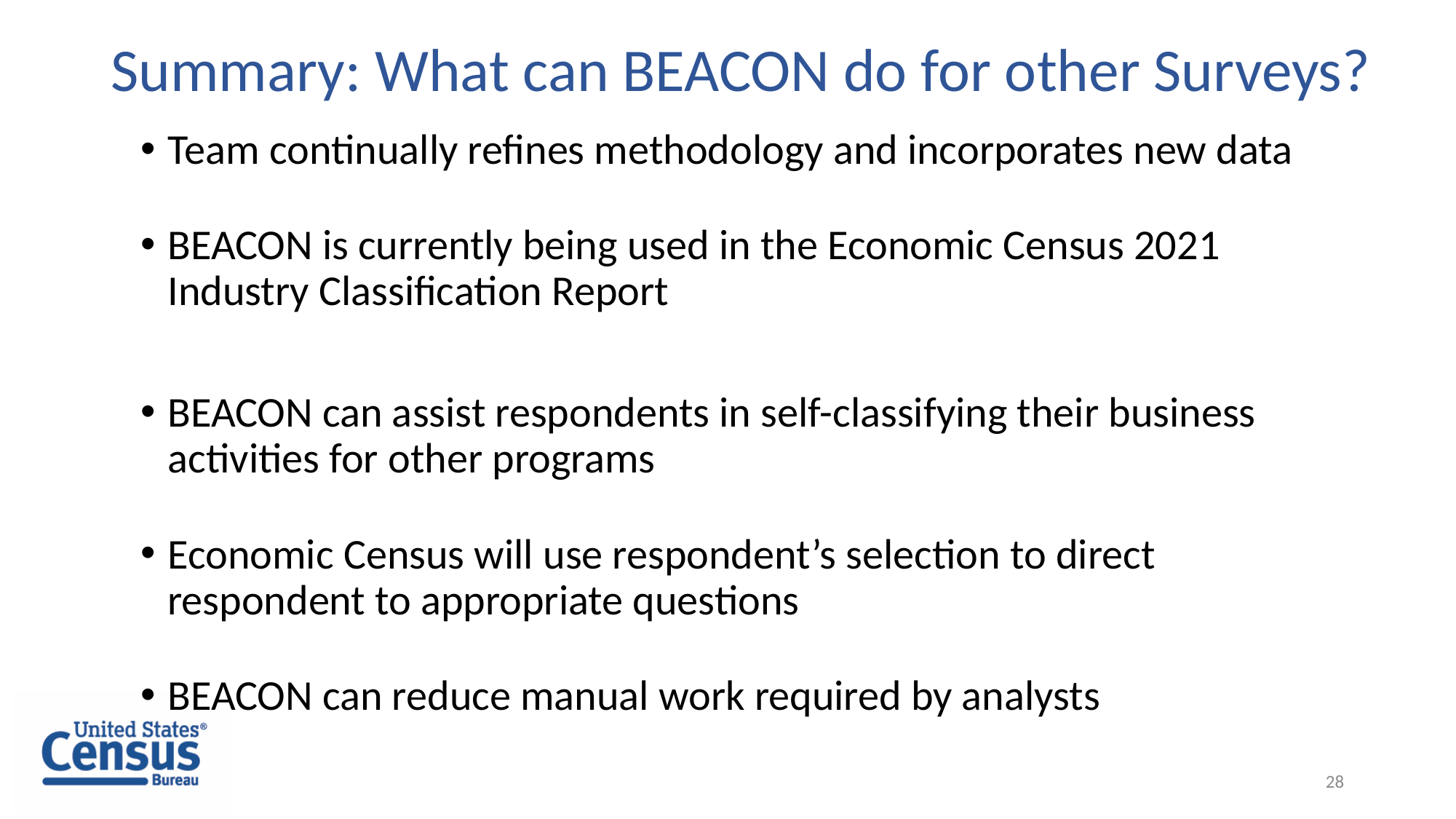

# Summary: What can BEACON do for other Surveys?
Team continually refines methodology and incorporates new data

BEACON is currently being used in the Economic Census 2021 Industry Classification Report

BEACON can assist respondents in self-classifying their business activities for other programs

Economic Census will use respondent’s selection to direct respondent to appropriate questions

BEACON can reduce manual work required by analysts

28